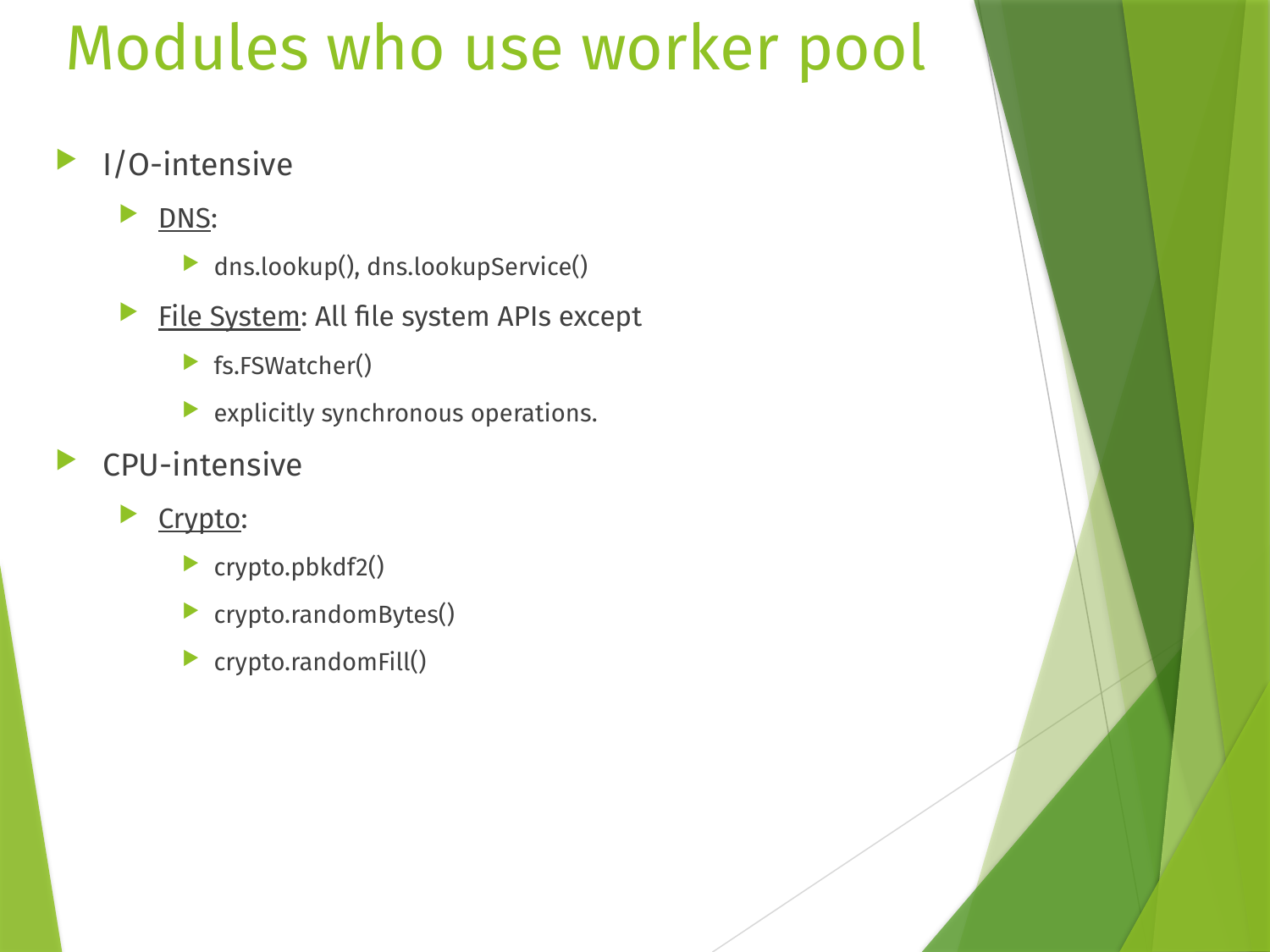

# Modules who use worker pool
I/O-intensive
DNS:
dns.lookup(), dns.lookupService()
File System: All file system APIs except
fs.FSWatcher()
explicitly synchronous operations.
CPU-intensive
Crypto:
crypto.pbkdf2()
crypto.randomBytes()
crypto.randomFill()